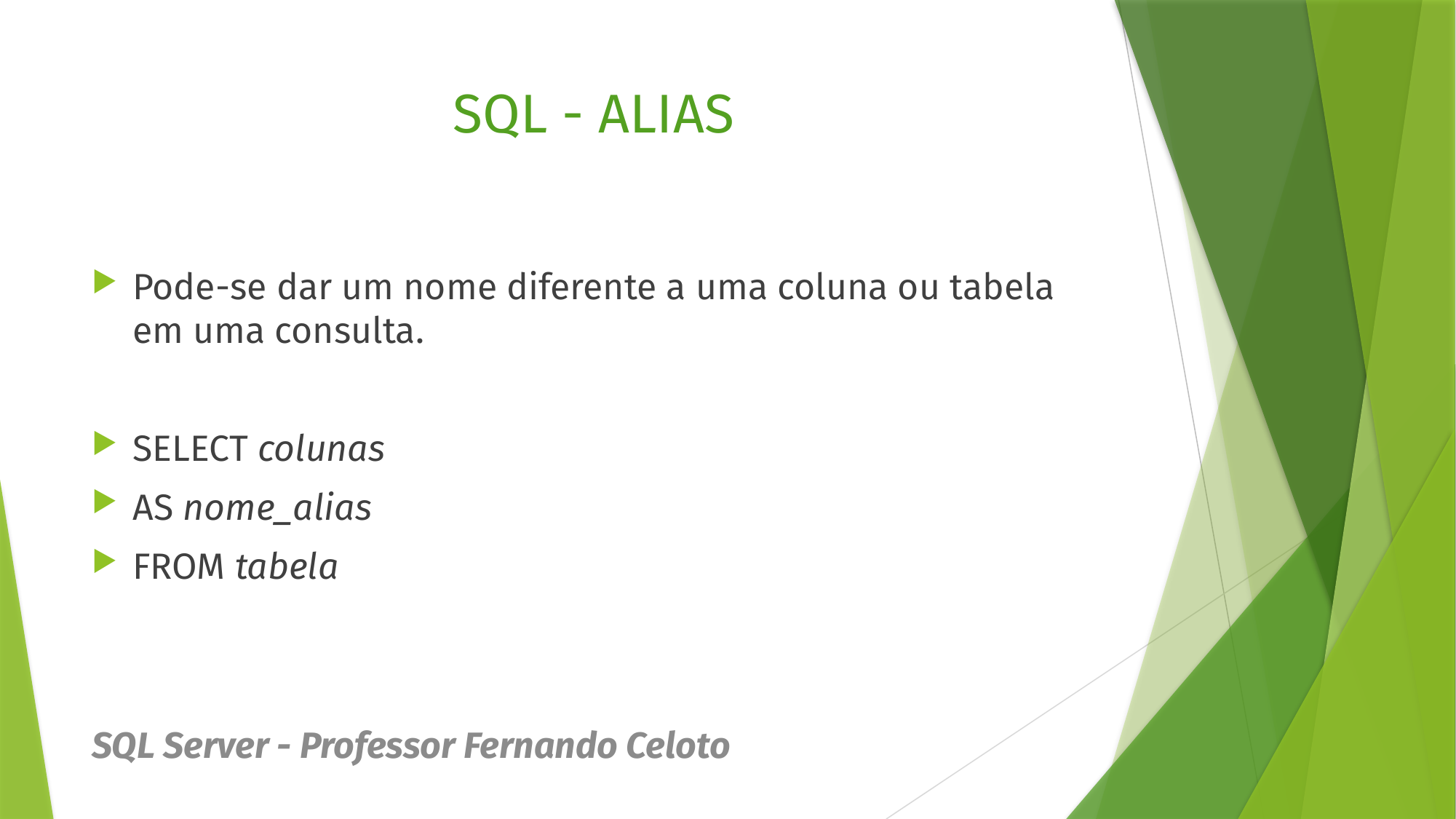

# SQL - ALIAS
Pode-se dar um nome diferente a uma coluna ou tabela em uma consulta.

SELECT colunas
AS nome_alias
FROM tabela

SQL Server - Professor Fernando Celoto